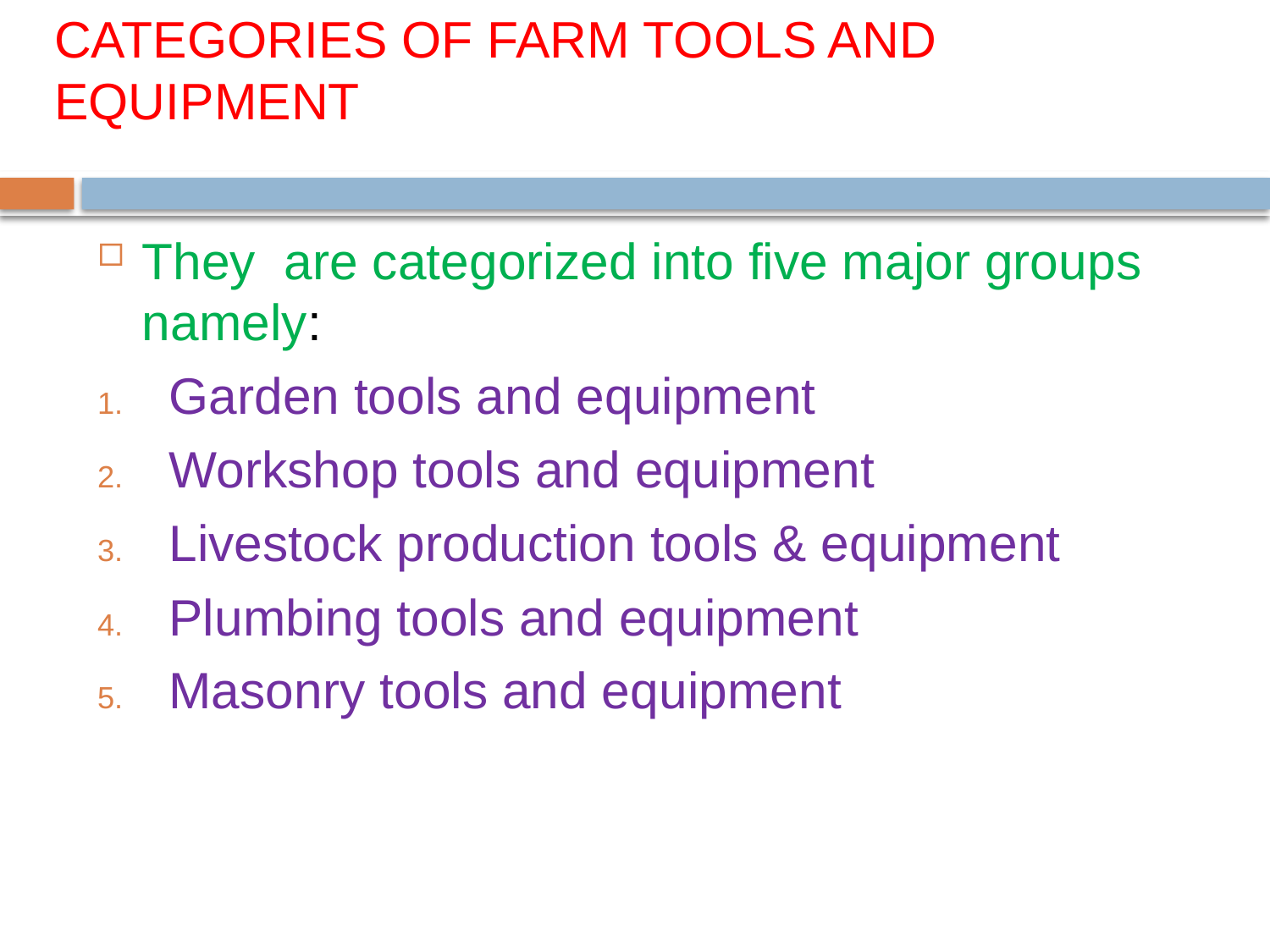

# CATEGORIES OF FARM TOOLS AND EQUIPMENT
They  are categorized into five major groups namely:
Garden tools and equipment
Workshop tools and equipment
Livestock production tools & equipment
Plumbing tools and equipment
Masonry tools and equipment